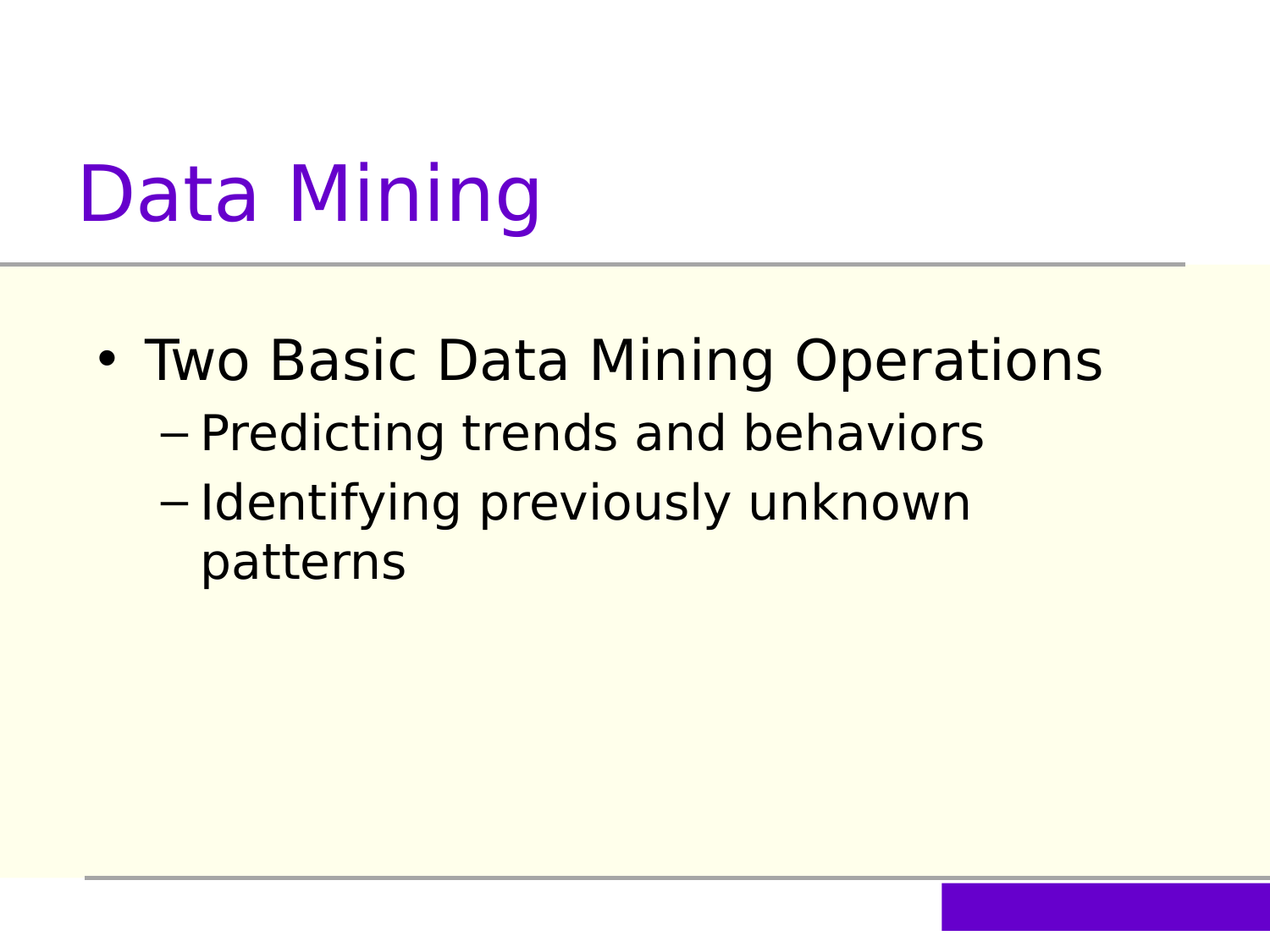

Data Mining
Two Basic Data Mining Operations
Predicting trends and behaviors
Identifying previously unknown patterns